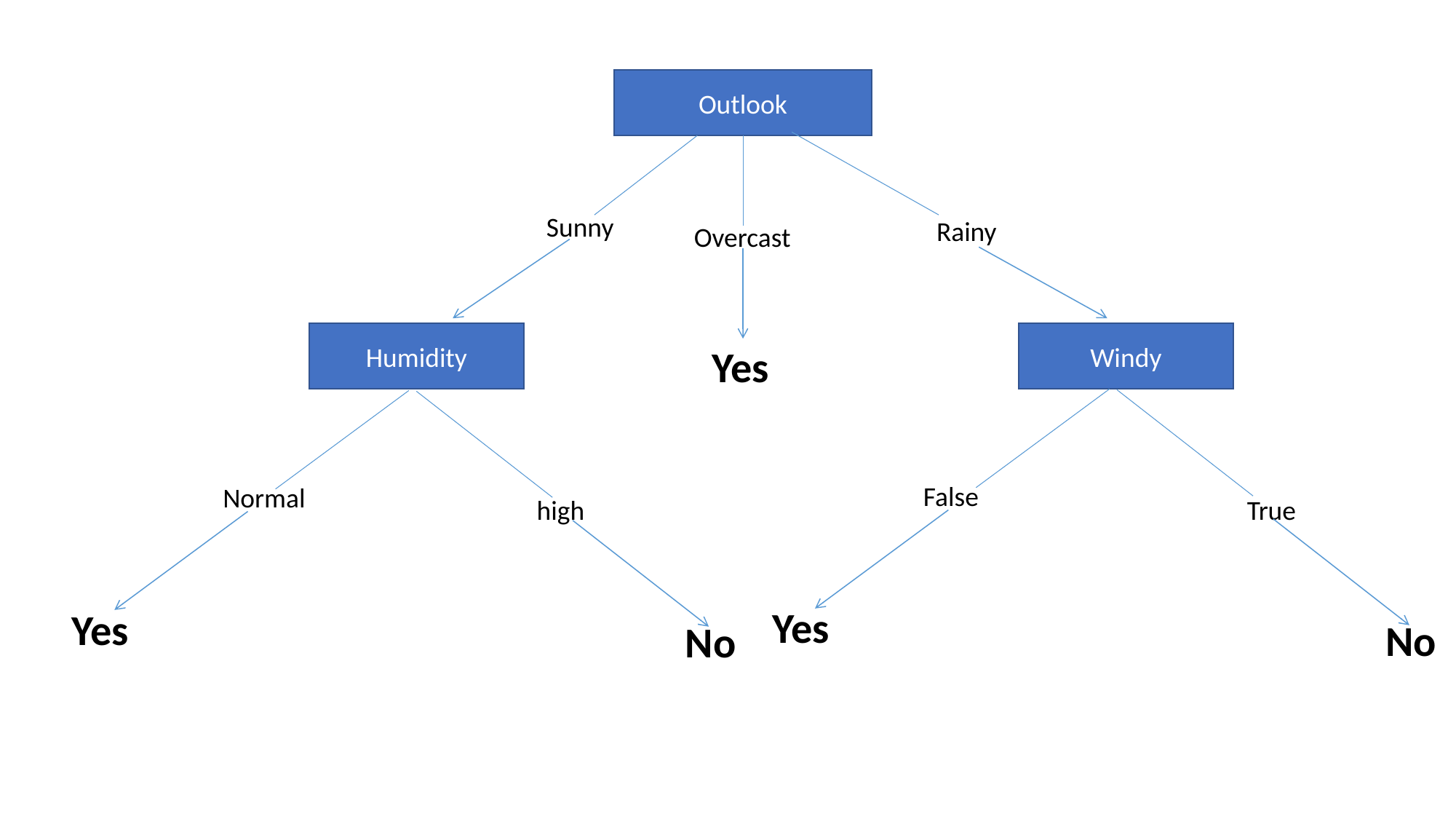

Outlook
Sunny
Rainy
Overcast
Humidity
Windy
Yes
False
Normal
True
high
Yes
Yes
No
No